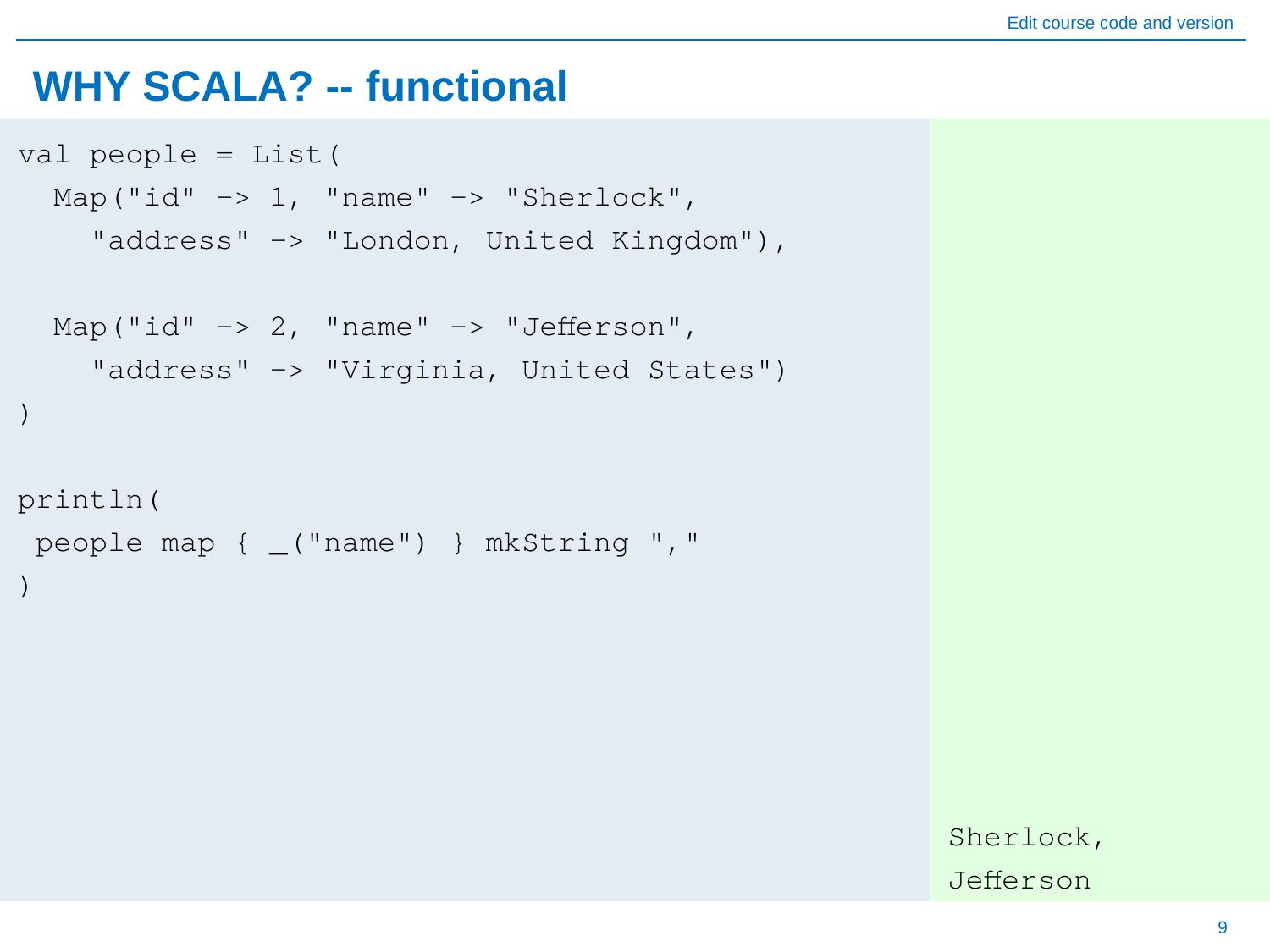

# WHY SCALA? -- functional
val people = List(
  Map("id" -> 1, "name" -> "Sherlock",
    "address" -> "London, United Kingdom"),
  Map("id" -> 2, "name" -> "Jefferson",
    "address" -> "Virginia, United States")
)
println(
 people map { _("name") } mkString ","
)

Sherlock, Jefferson